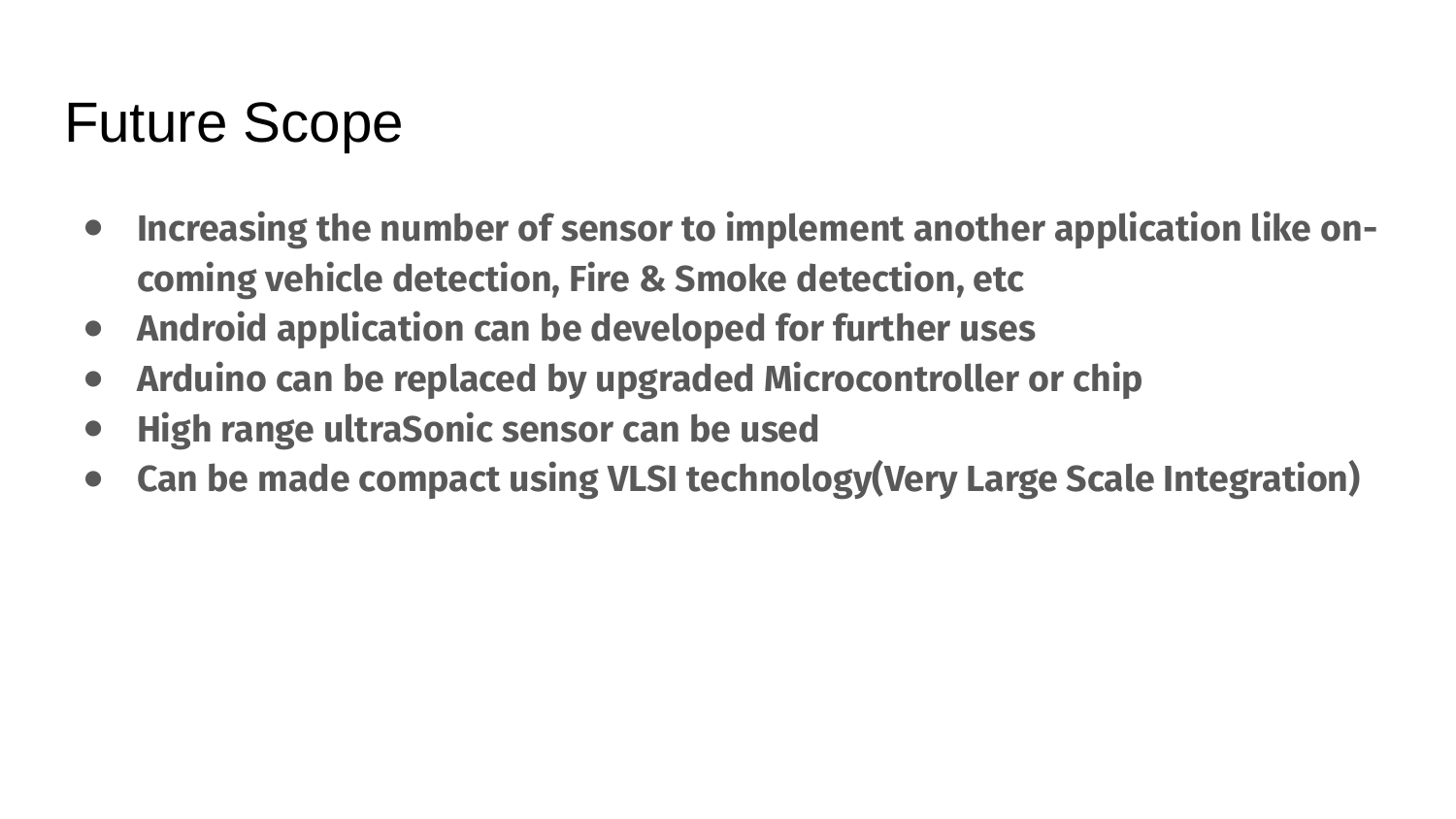

# Future Scope
Increasing the number of sensor to implement another application like on-coming vehicle detection, Fire & Smoke detection, etc
Android application can be developed for further uses
Arduino can be replaced by upgraded Microcontroller or chip
High range ultraSonic sensor can be used
Can be made compact using VLSI technology(Very Large Scale Integration)